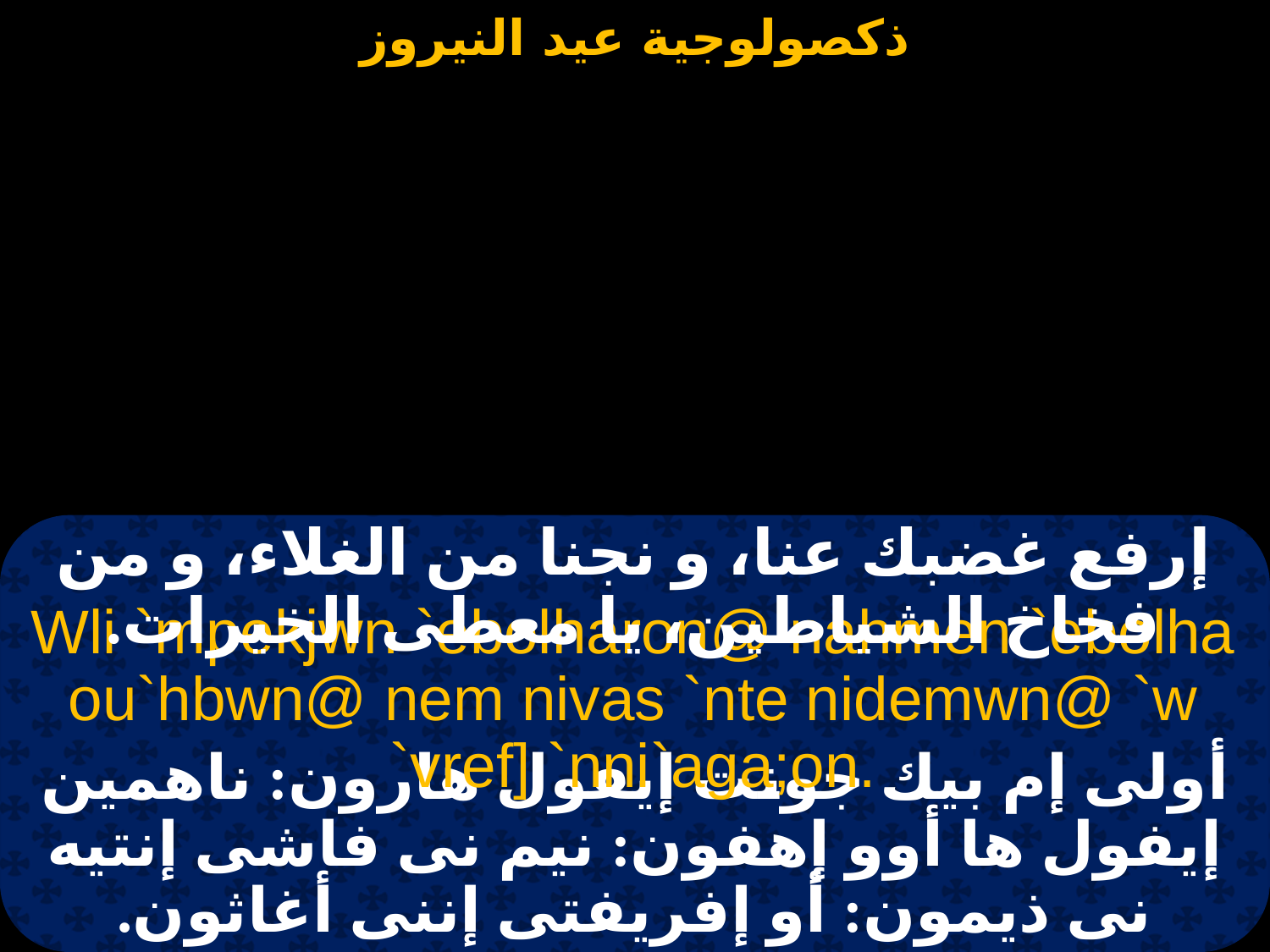

#
إرفع غضبك عنا، و نجنا من الغلاء، و من فخاخ الشياطين، يا معطى الخيرات.

Wli `mpekjwn `ebolharon@ nahmen `ebolha ou`hbwn@ nem nivas `nte nidemwn@ `w `vref] `nni`aga;on.
أولى إم بيك جونت إيفول هارون: ناهمين إيفول ها أوو إهفون: نيم نى فاشى إنتيه نى ذيمون: أو إفريفتى إننى أغاثون.